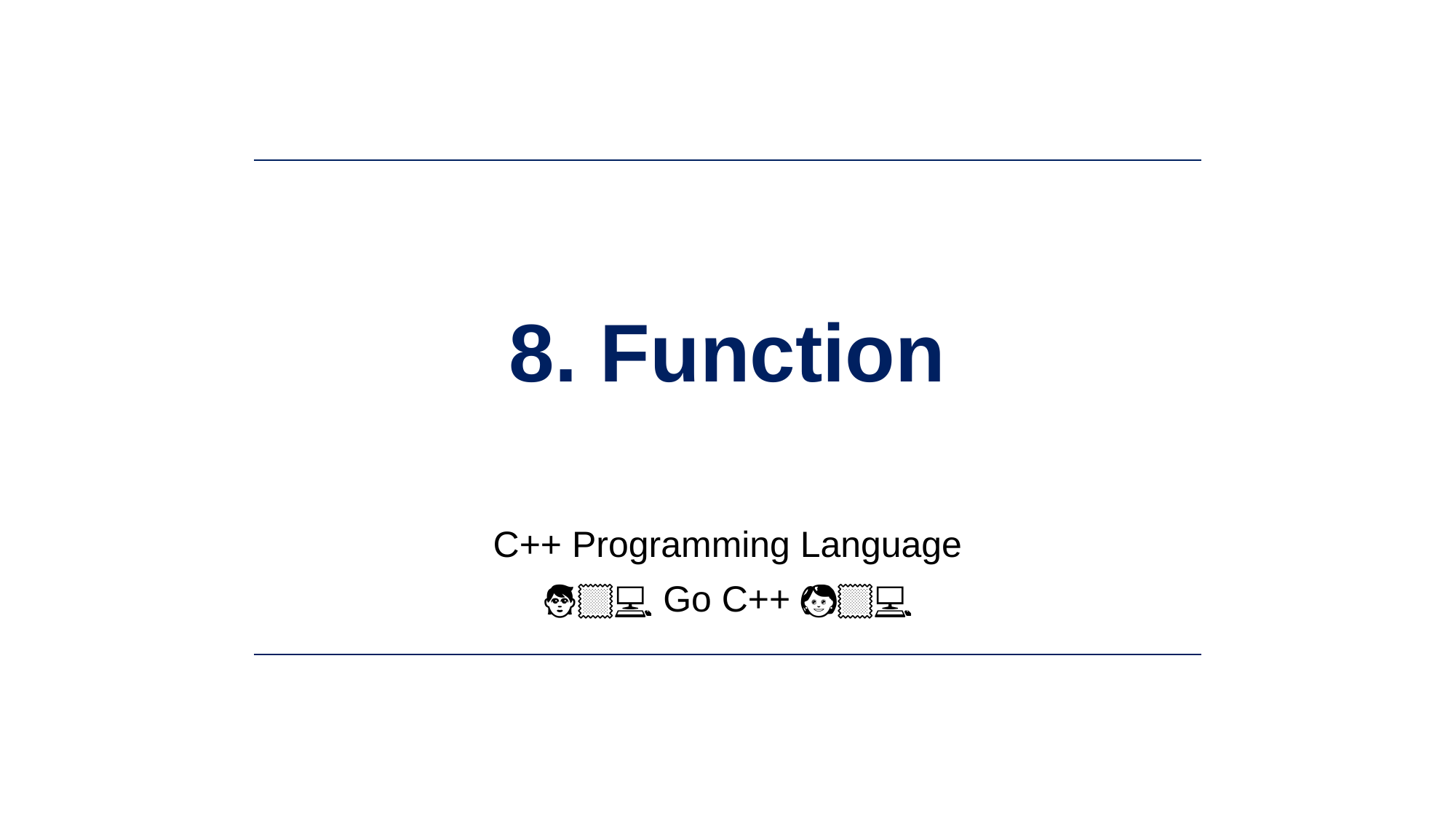

# 8. Function

C++ Programming Language
🧑🏻‍💻 Go C++ 👩🏻‍💻